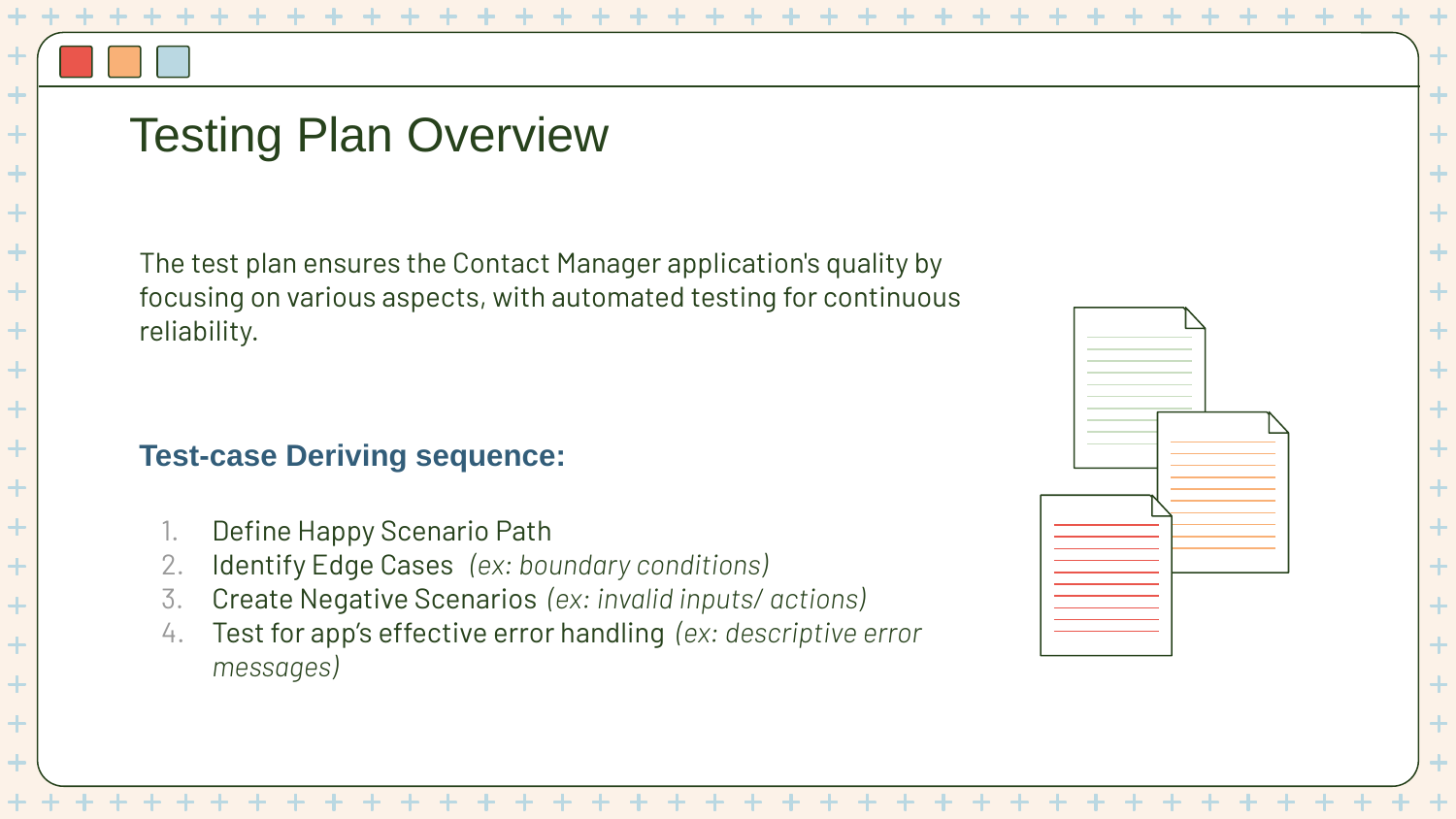

# Testing Plan Overview
The test plan ensures the Contact Manager application's quality by focusing on various aspects, with automated testing for continuous reliability.

Test-case Deriving sequence:
Define Happy Scenario Path
Identify Edge Cases   (ex: boundary conditions)
Create Negative Scenarios  (ex: invalid inputs/ actions)
Test for app’s effective error handling  (ex: descriptive error messages)